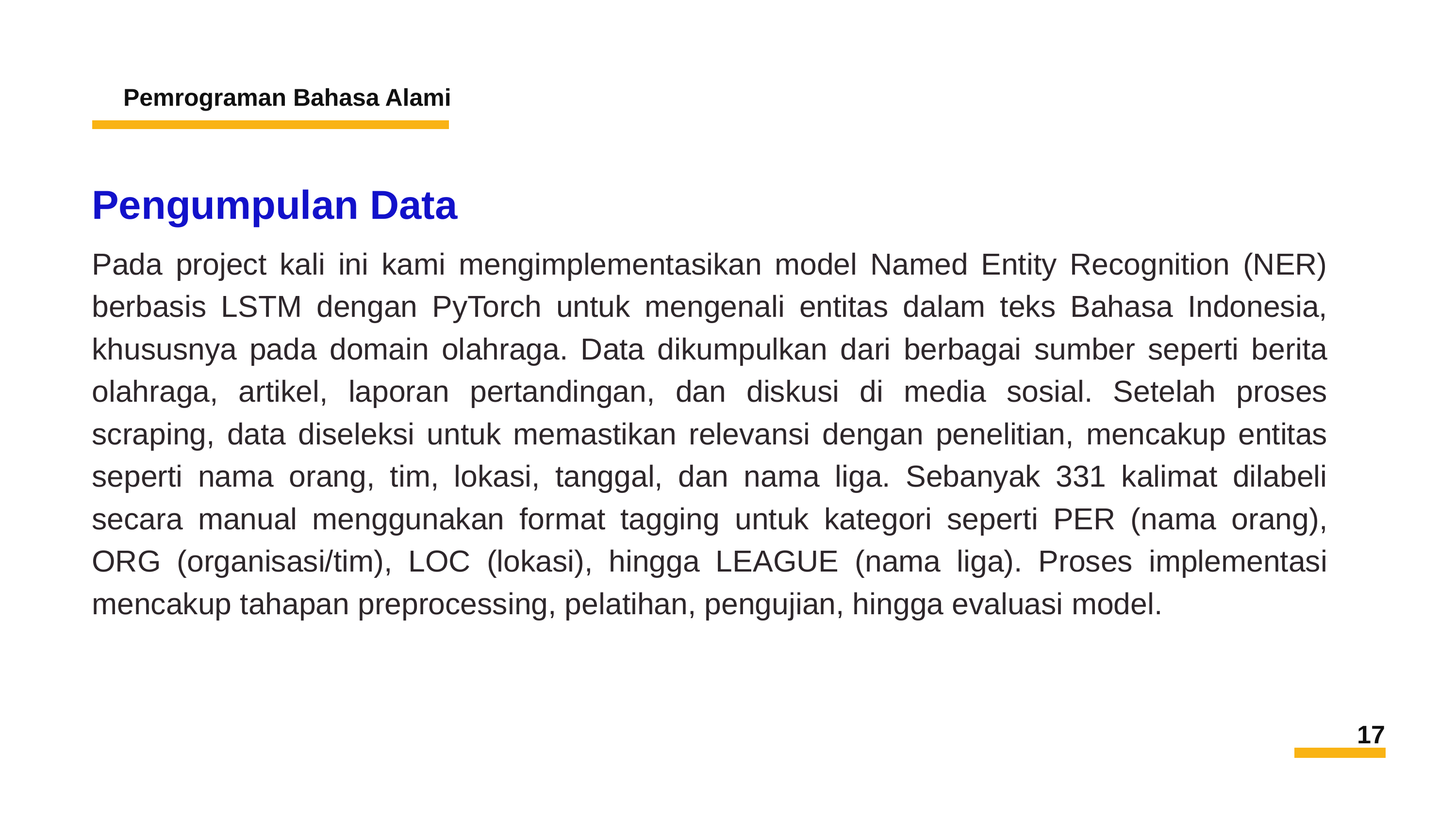

Pemrograman Bahasa Alami

Pengumpulan Data
Pada project kali ini kami mengimplementasikan model Named Entity Recognition (NER) berbasis LSTM dengan PyTorch untuk mengenali entitas dalam teks Bahasa Indonesia, khususnya pada domain olahraga. Data dikumpulkan dari berbagai sumber seperti berita olahraga, artikel, laporan pertandingan, dan diskusi di media sosial. Setelah proses scraping, data diseleksi untuk memastikan relevansi dengan penelitian, mencakup entitas seperti nama orang, tim, lokasi, tanggal, dan nama liga. Sebanyak 331 kalimat dilabeli secara manual menggunakan format tagging untuk kategori seperti PER (nama orang), ORG (organisasi/tim), LOC (lokasi), hingga LEAGUE (nama liga). Proses implementasi mencakup tahapan preprocessing, pelatihan, pengujian, hingga evaluasi model.
17